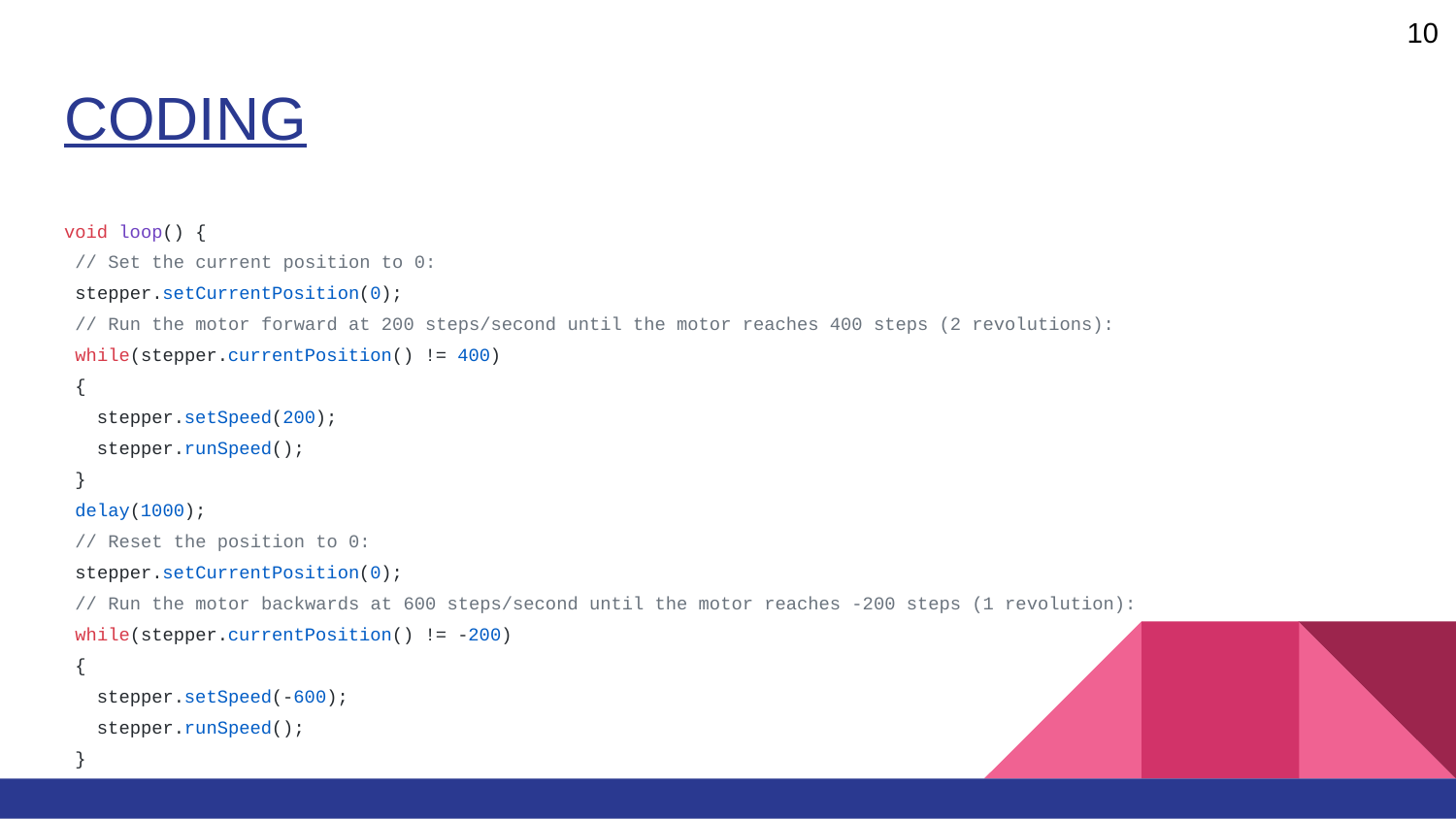

10
# CODING

void loop() {
 // Set the current position to 0:
 stepper.setCurrentPosition(0);
 // Run the motor forward at 200 steps/second until the motor reaches 400 steps (2 revolutions):
 while(stepper.currentPosition() != 400)
 {
   stepper.setSpeed(200);
   stepper.runSpeed();
 }
 delay(1000);
 // Reset the position to 0:
 stepper.setCurrentPosition(0);
 // Run the motor backwards at 600 steps/second until the motor reaches -200 steps (1 revolution):
 while(stepper.currentPosition() != -200)
 {
   stepper.setSpeed(-600);
   stepper.runSpeed();
 }